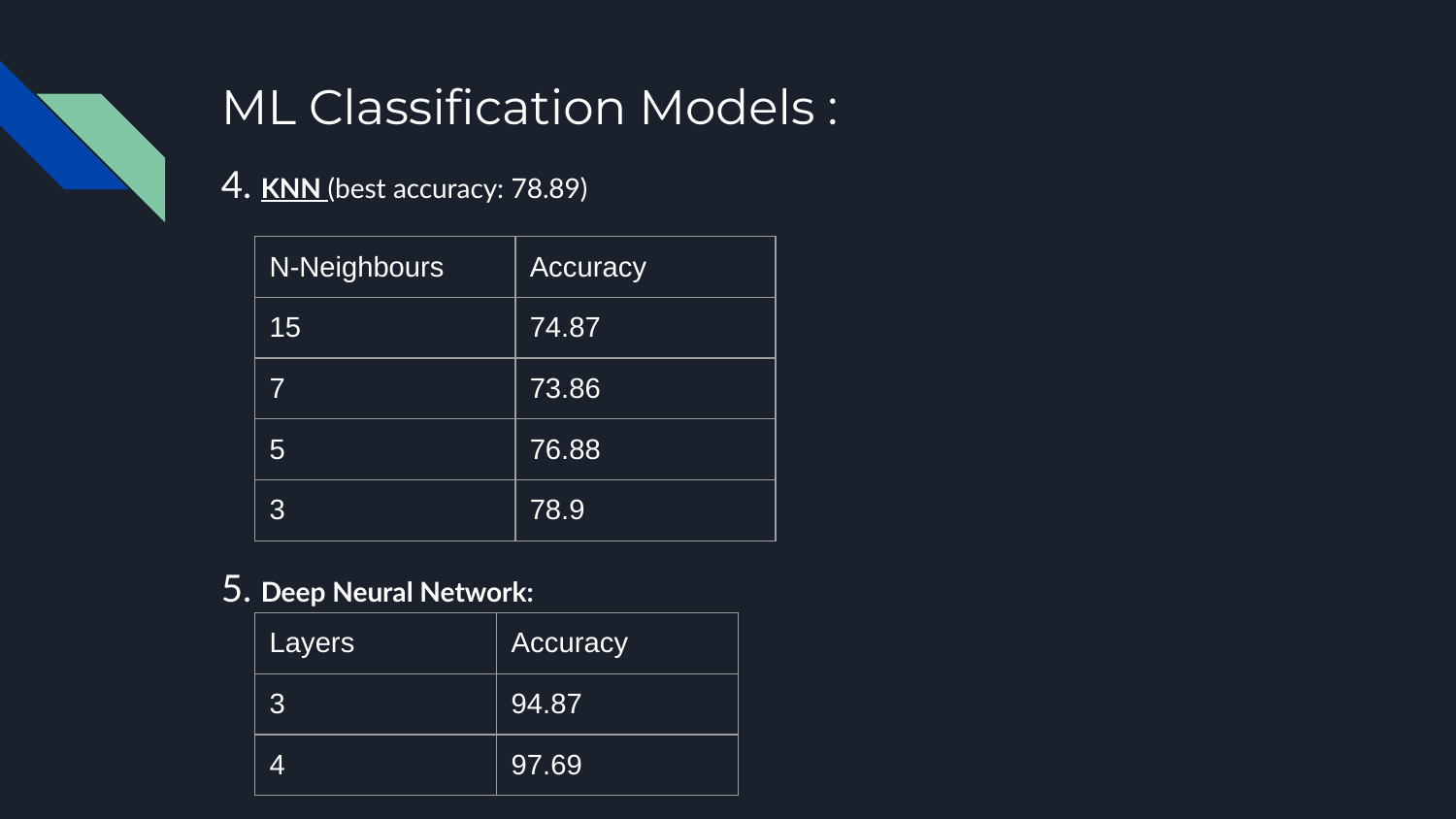

# ML Classification Models :
4. KNN (best accuracy: 78.89)

5. Deep Neural Network:
| N-Neighbours | Accuracy |
| --- | --- |
| 15 | 74.87 |
| 7 | 73.86 |
| 5 | 76.88 |
| 3 | 78.9 |
| Layers | Accuracy |
| --- | --- |
| 3 | 94.87 |
| 4 | 97.69 |